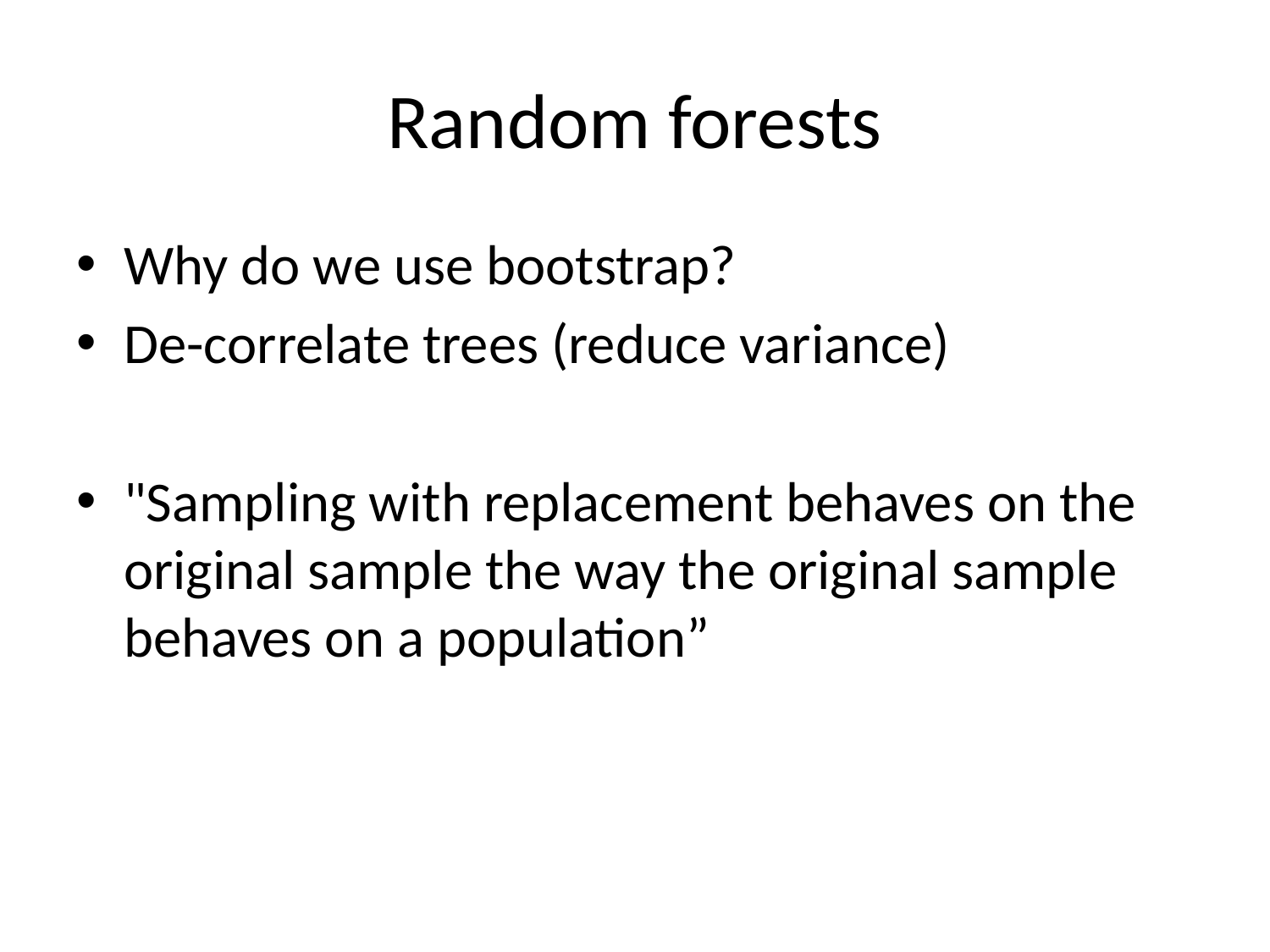

# Random forests
Why do we use bootstrap?
De-correlate trees (reduce variance)

"Sampling with replacement behaves on the original sample the way the original sample behaves on a population”